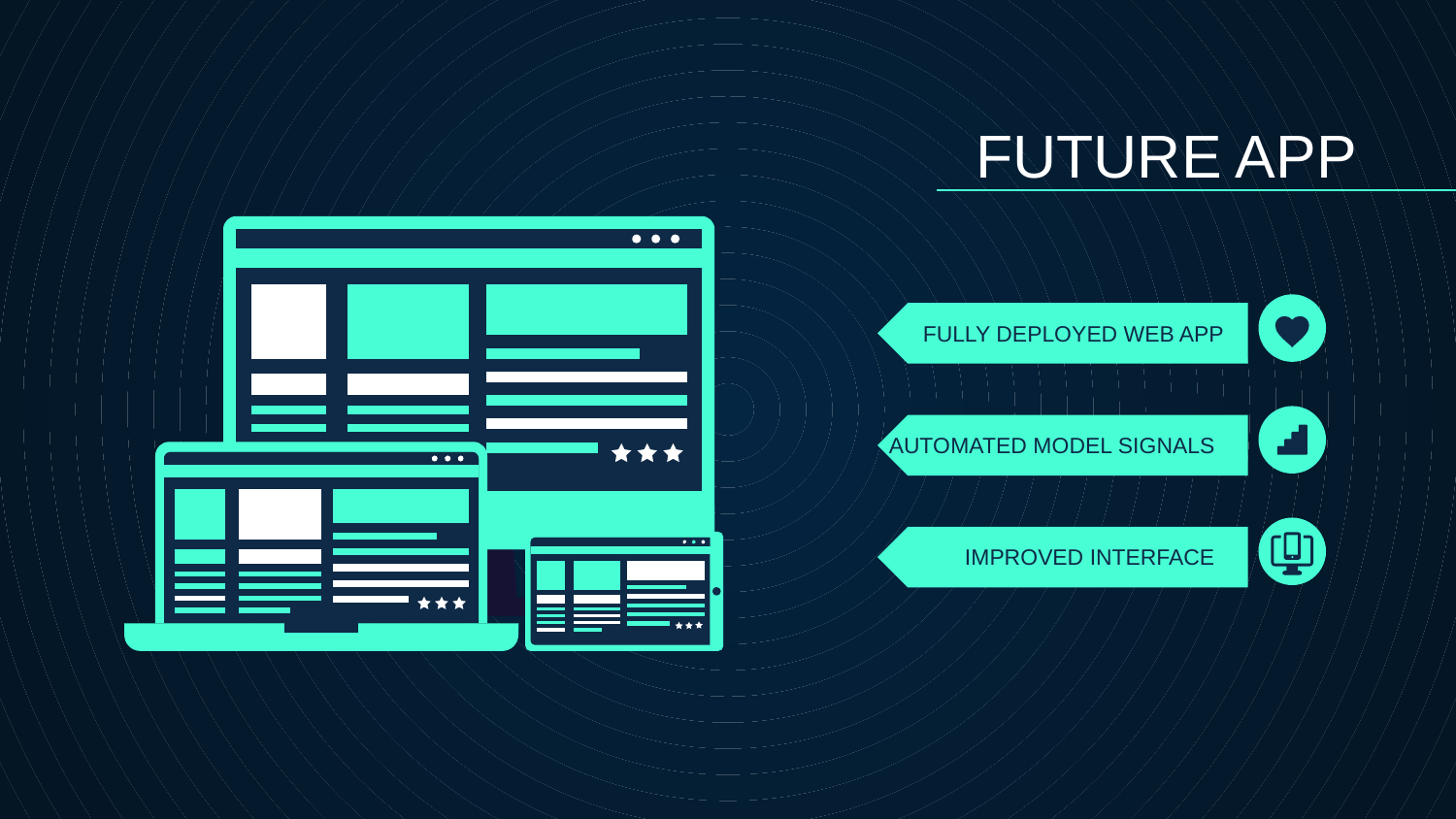

FUTURE APP

# FULLY DEPLOYED WEB APP

AUTOMATED MODEL SIGNALS

IMPROVED INTERFACE